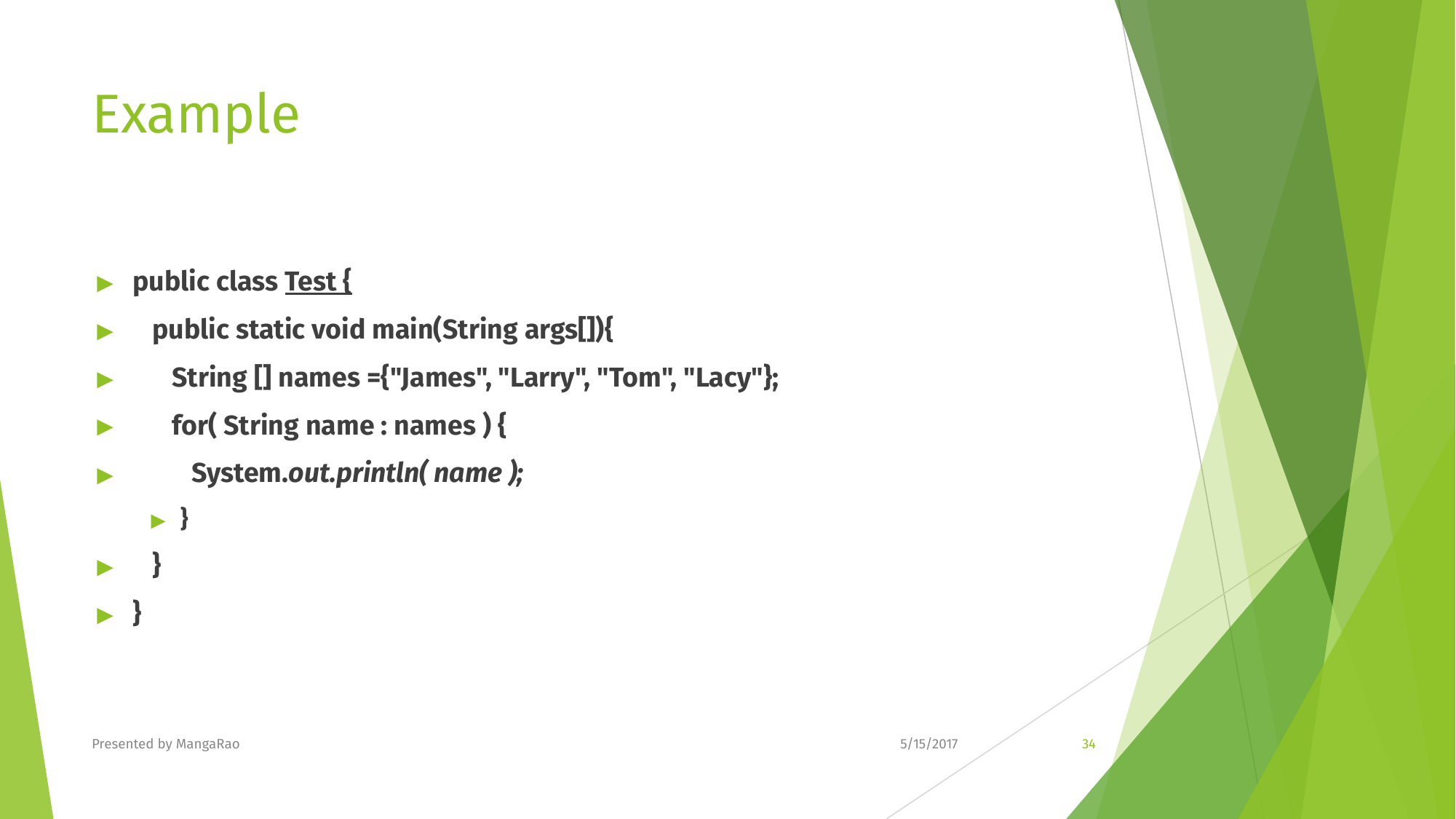

# Example
public class Test {
   public static void main(String args[]){
      String [] names ={"James", "Larry", "Tom", "Lacy"};
      for( String name : names ) {
         System.out.println( name );
}
   }
}
Presented by MangaRao
5/15/2017
34